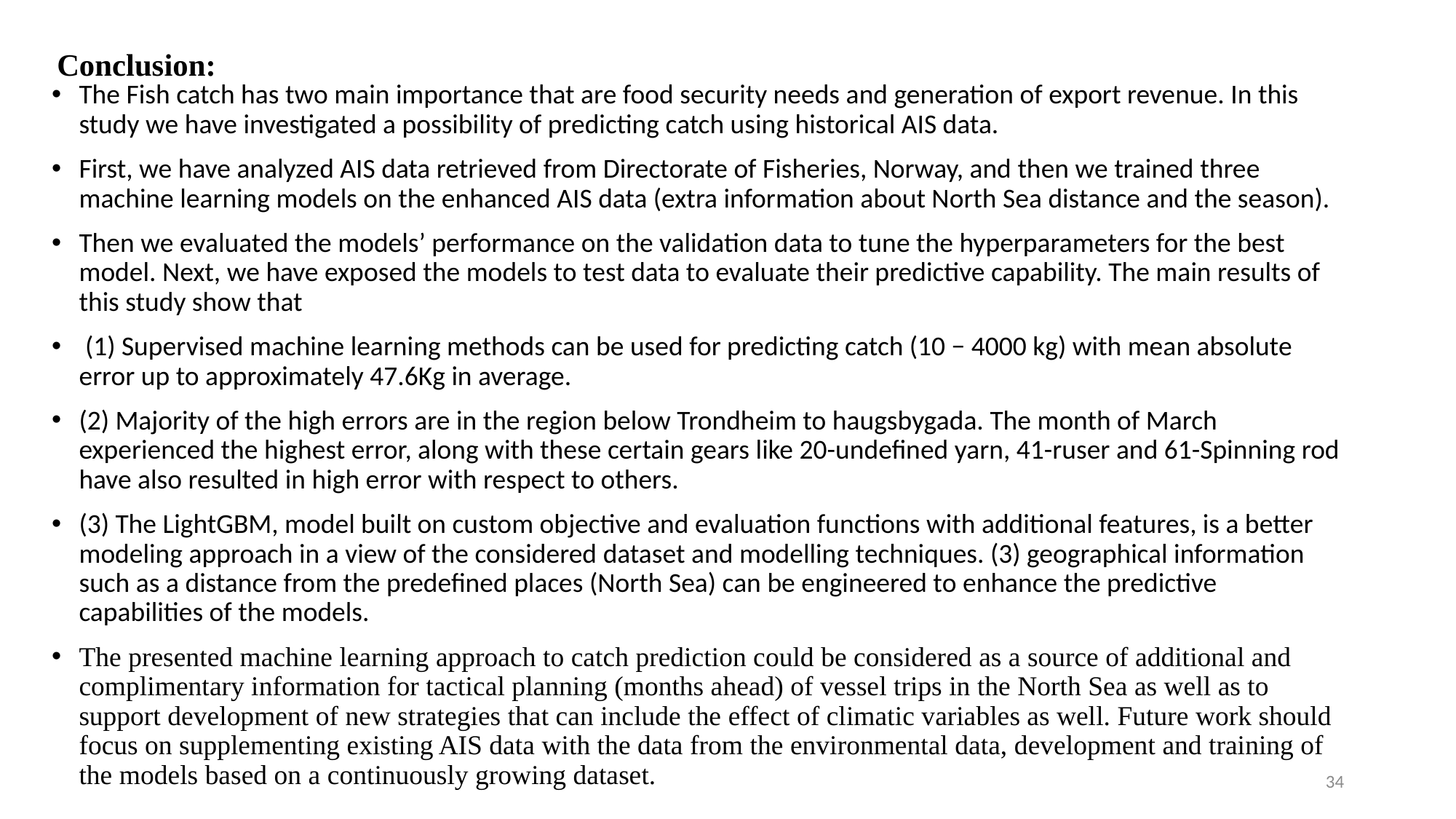

# Conclusion:
The Fish catch has two main importance that are food security needs and generation of export revenue. In this study we have investigated a possibility of predicting catch using historical AIS data.
First, we have analyzed AIS data retrieved from Directorate of Fisheries, Norway, and then we trained three machine learning models on the enhanced AIS data (extra information about North Sea distance and the season).
Then we evaluated the models’ performance on the validation data to tune the hyperparameters for the best model. Next, we have exposed the models to test data to evaluate their predictive capability. The main results of this study show that
 (1) Supervised machine learning methods can be used for predicting catch (10 − 4000 kg) with mean absolute error up to approximately 47.6Kg in average.
(2) Majority of the high errors are in the region below Trondheim to haugsbygada. The month of March experienced the highest error, along with these certain gears like 20-undefined yarn, 41-ruser and 61-Spinning rod have also resulted in high error with respect to others.
(3) The LightGBM, model built on custom objective and evaluation functions with additional features, is a better modeling approach in a view of the considered dataset and modelling techniques. (3) geographical information such as a distance from the predefined places (North Sea) can be engineered to enhance the predictive capabilities of the models.
The presented machine learning approach to catch prediction could be considered as a source of additional and complimentary information for tactical planning (months ahead) of vessel trips in the North Sea as well as to support development of new strategies that can include the effect of climatic variables as well. Future work should focus on supplementing existing AIS data with the data from the environmental data, development and training of the models based on a continuously growing dataset.

34